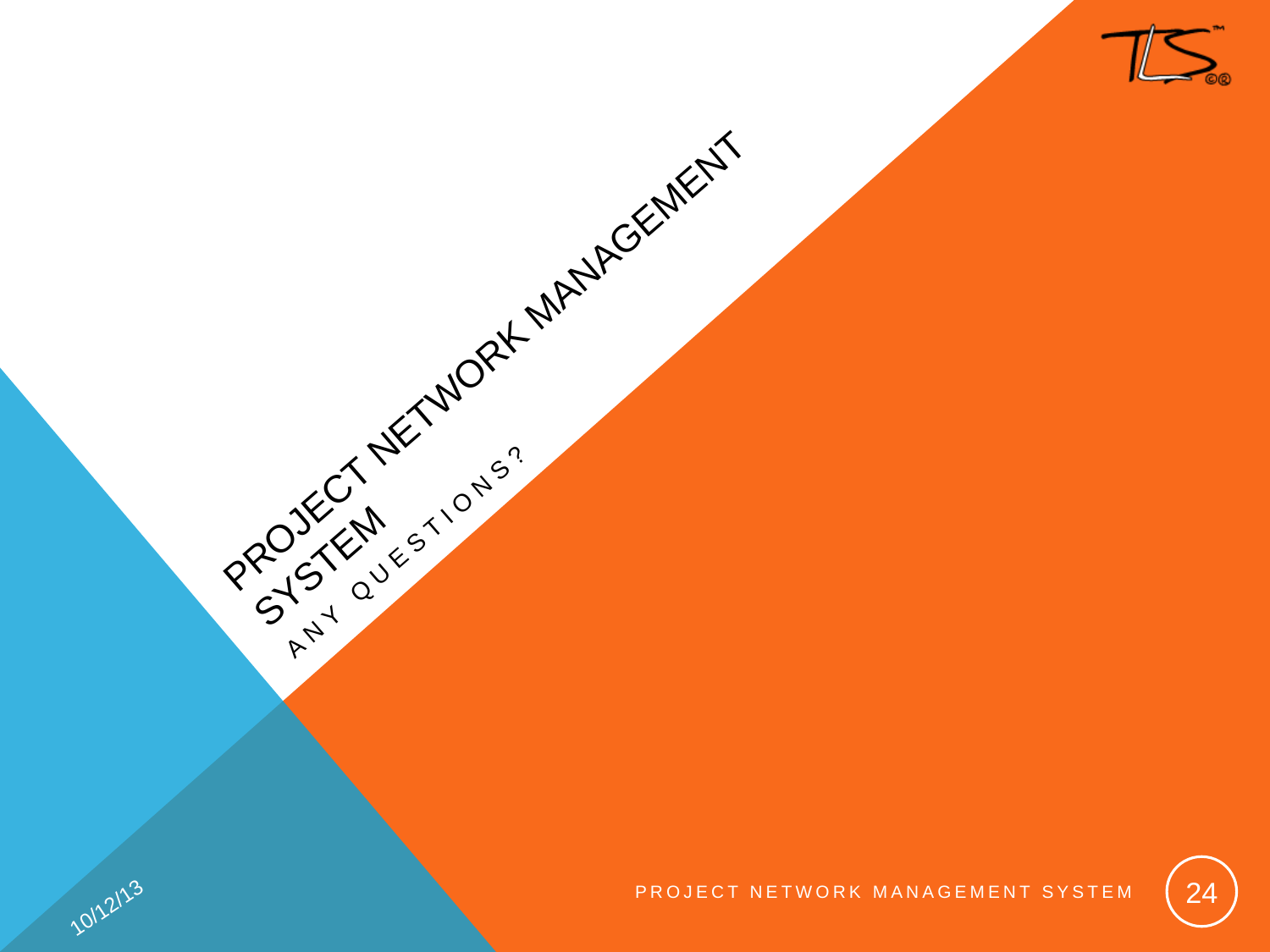

# Project Network Management System
Any Questions?
24
10/12/13
Project Network Management System